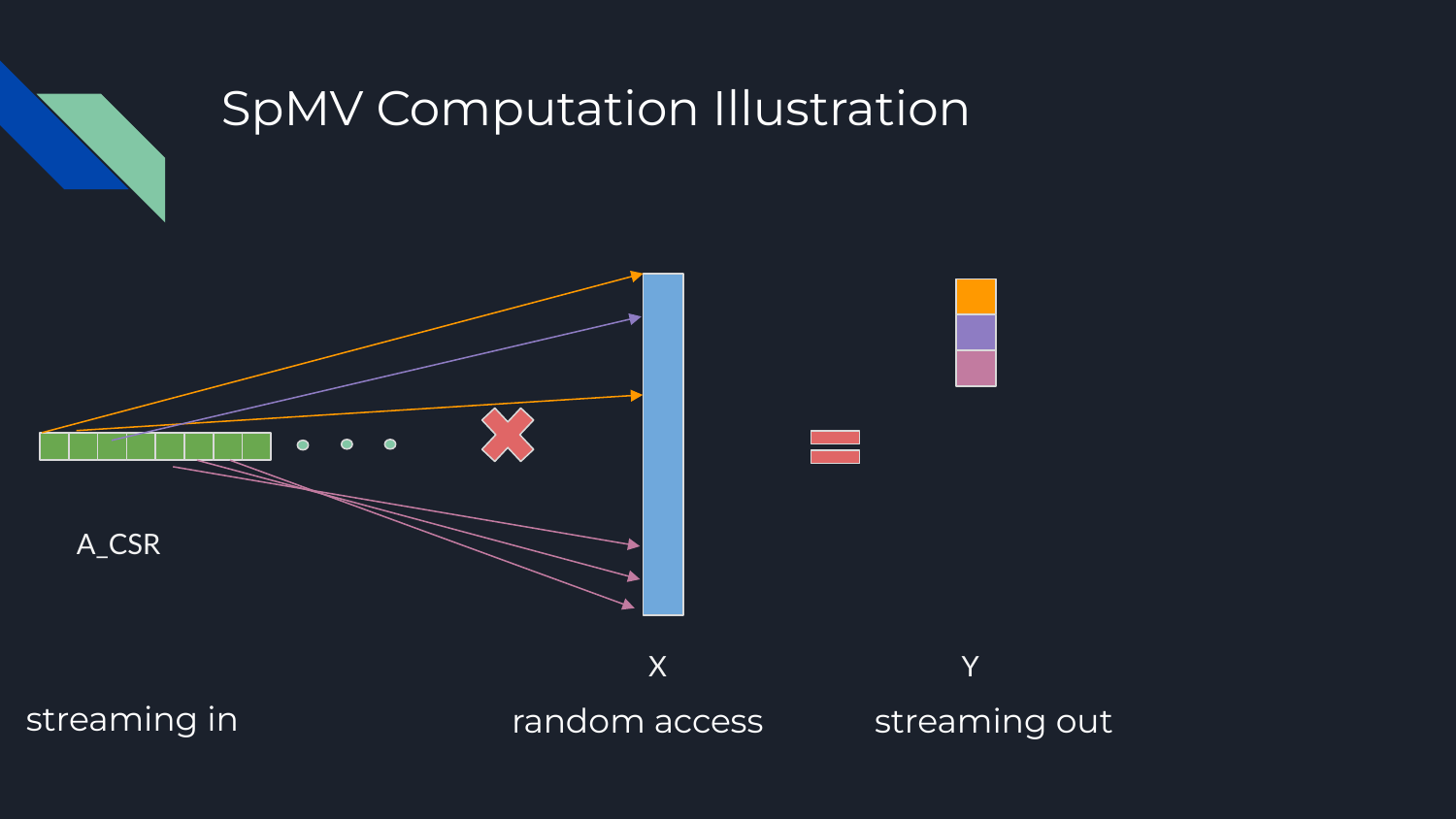

# SpMV Computation Illustration

A_CSR
X
Y
streaming in
random access
streaming out